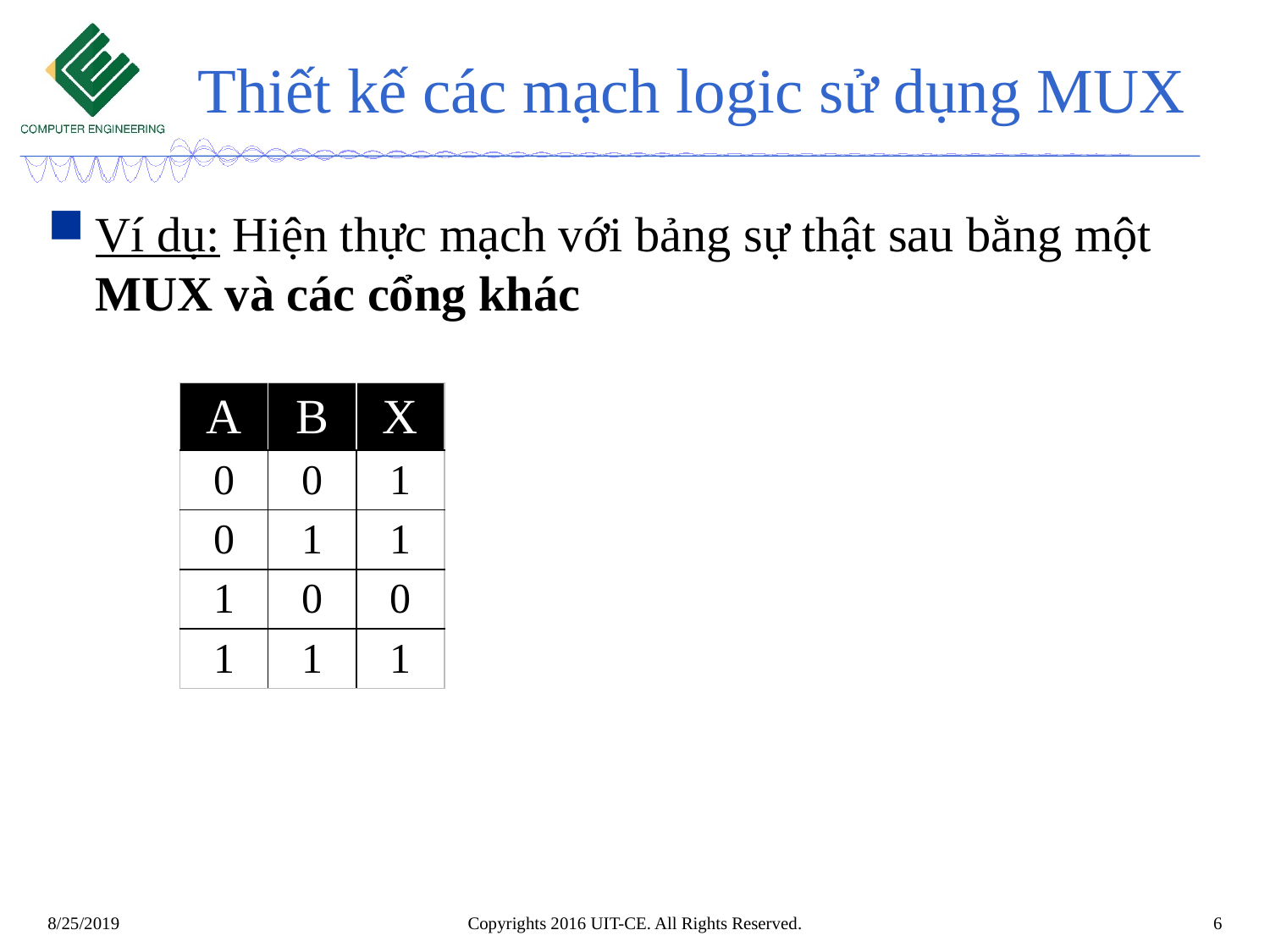

# Thiết kế các mạch logic sử dụng MUX
Ví dụ: Hiện thực mạch với bảng sự thật sau bằng một MUX và các cổng khác
| A | B | X |
| --- | --- | --- |
| 0 | 0 | 1 |
| 0 | 1 | 1 |
| 1 | 0 | 0 |
| 1 | 1 | 1 |
Copyrights 2016 UIT-CE. All Rights Reserved.
6
8/25/2019